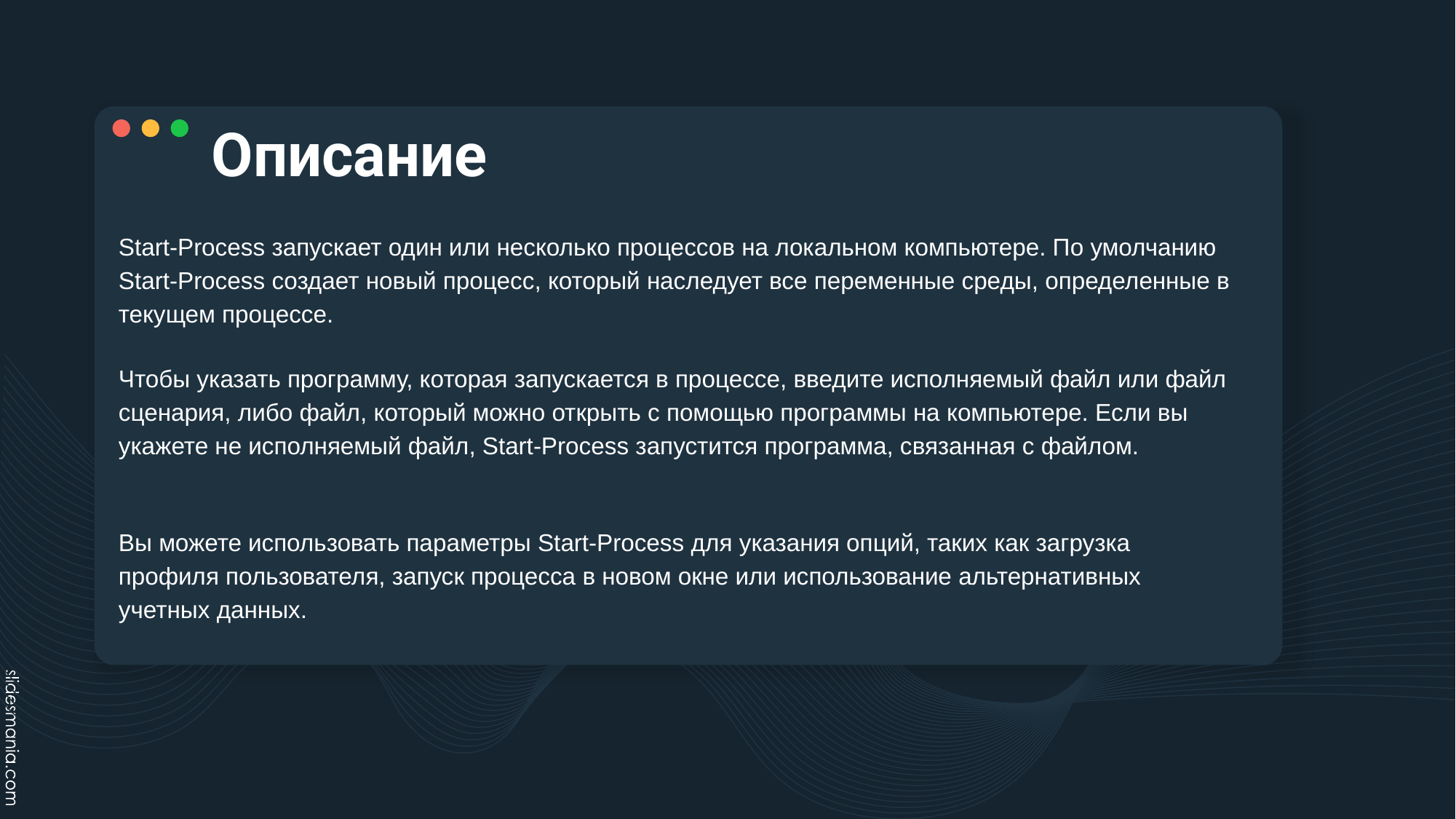

# Описание
Start-Process запускает один или несколько процессов на локальном компьютере. По умолчанию Start-Process создает новый процесс, который наследует все переменные среды, определенные в текущем процессе.
Чтобы указать программу, которая запускается в процессе, введите исполняемый файл или файл сценария, либо файл, который можно открыть с помощью программы на компьютере. Если вы укажете не исполняемый файл, Start-Process запустится программа, связанная с файлом.
Вы можете использовать параметры Start-Process для указания опций, таких как загрузка профиля пользователя, запуск процесса в новом окне или использование альтернативных учетных данных.